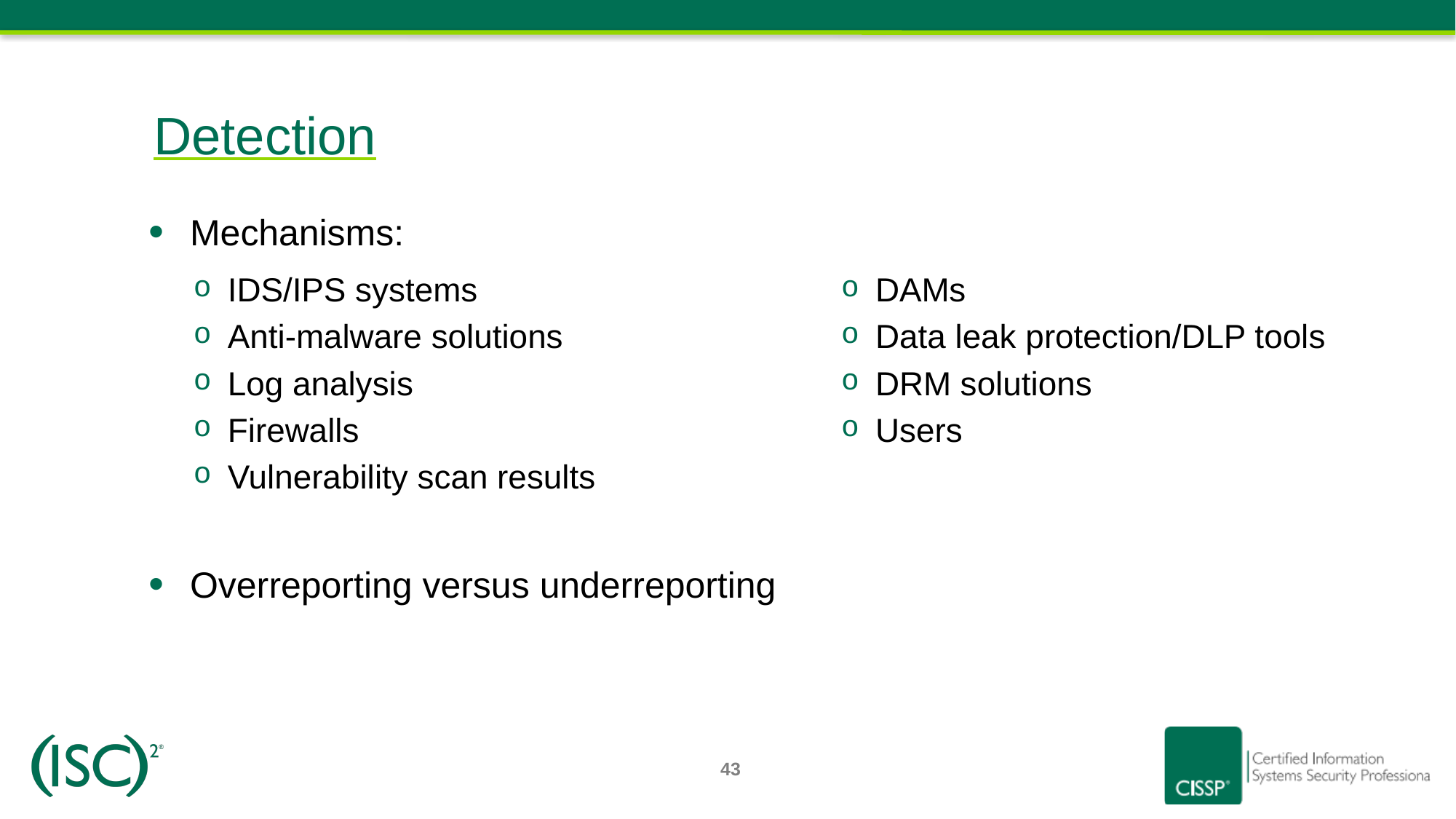

# Detection
Mechanisms:
IDS/IPS systems
Anti-malware solutions
Log analysis
Firewalls
Vulnerability scan results

DAMs
Data leak protection/DLP tools
DRM solutions
Users
Overreporting versus underreporting